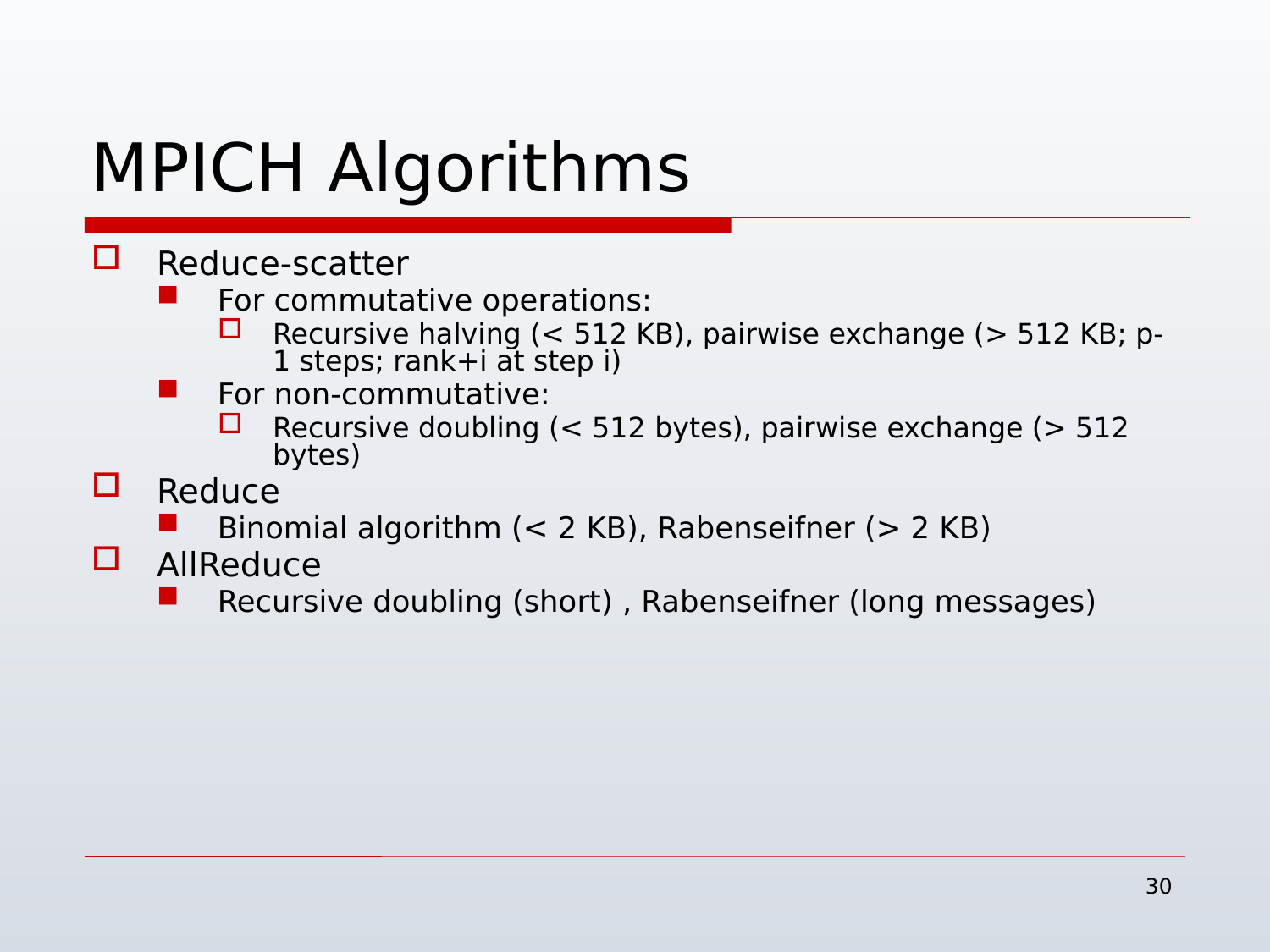

# MPICH Algorithms
Reduce-scatter
For commutative operations:
Recursive halving (< 512 KB), pairwise exchange (> 512 KB; p-1 steps; rank+i at step i)
For non-commutative:
Recursive doubling (< 512 bytes), pairwise exchange (> 512 bytes)
Reduce
Binomial algorithm (< 2 KB), Rabenseifner (> 2 KB)
AllReduce
Recursive doubling (short) , Rabenseifner (long messages)
30